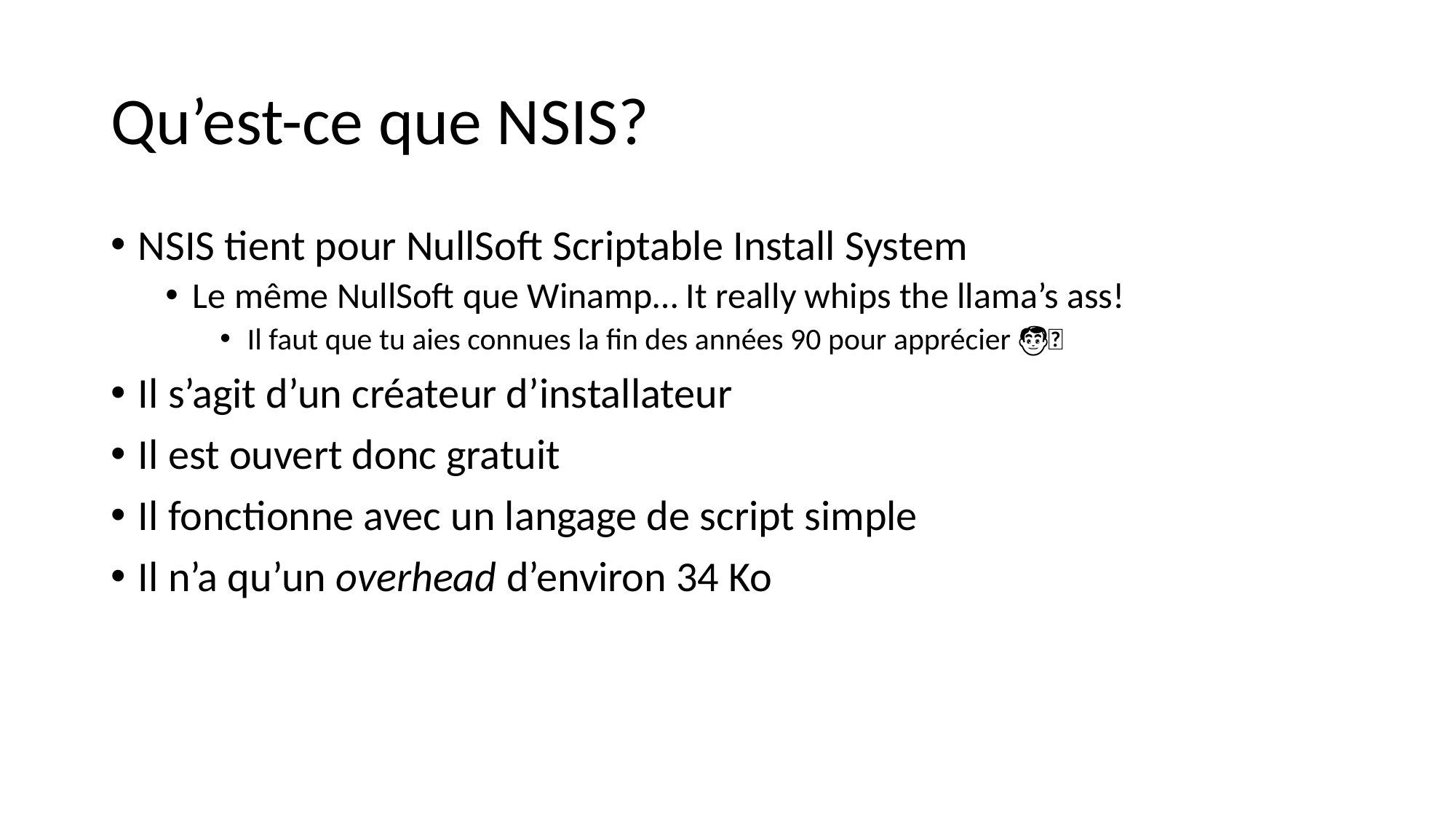

# Qu’est-ce que NSIS?
NSIS tient pour NullSoft Scriptable Install System
Le même NullSoft que Winamp… It really whips the llama’s ass!
Il faut que tu aies connues la fin des années 90 pour apprécier 👨‍🦳
Il s’agit d’un créateur d’installateur
Il est ouvert donc gratuit
Il fonctionne avec un langage de script simple
Il n’a qu’un overhead d’environ 34 Ko